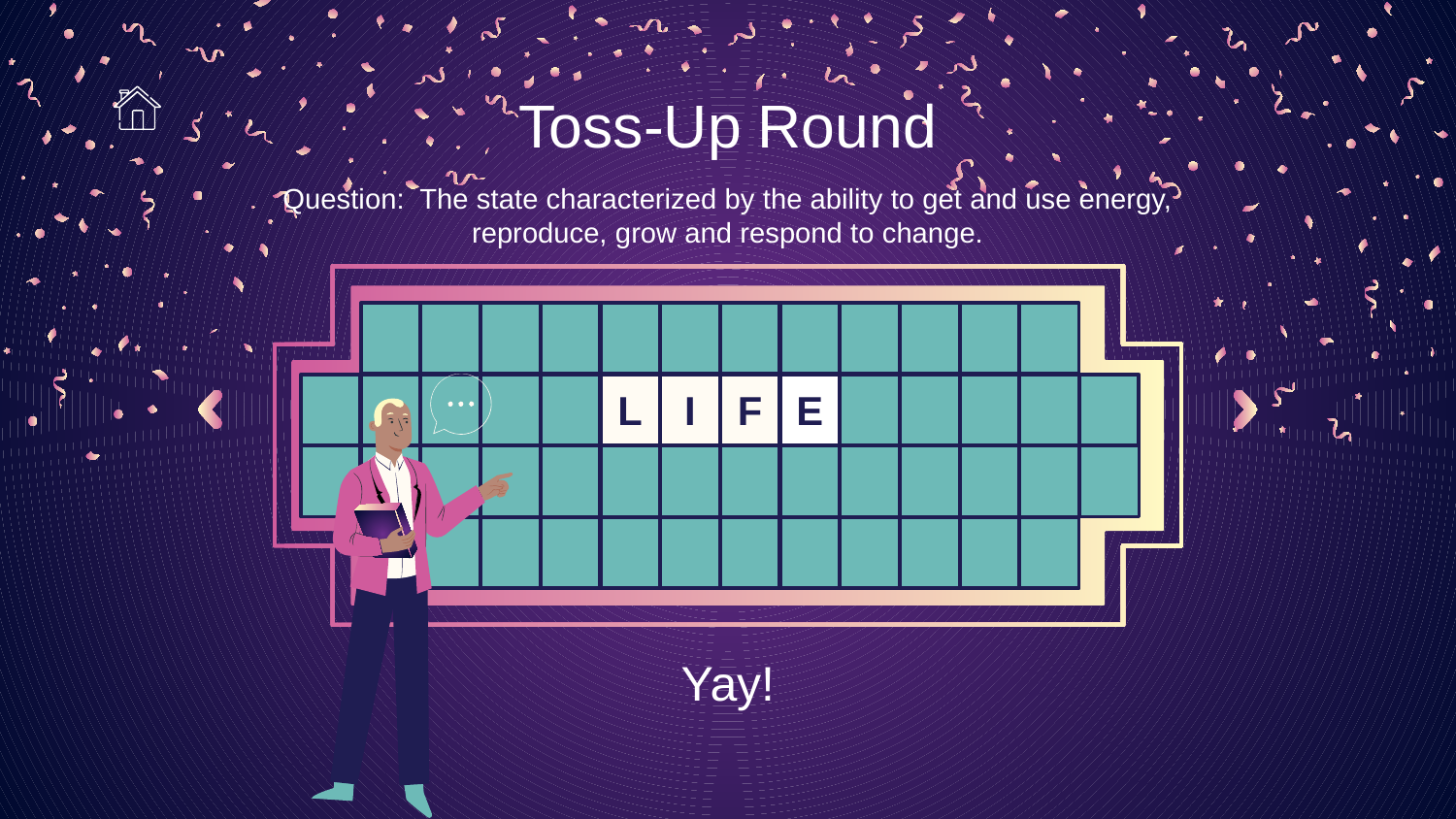

# Toss-Up Round

Question:  The state characterized by the ability to get and use energy, reproduce, grow and respond to change.

L
I
F

E

A
L
A
C
E
L
K
E

N
O
O
T
H
E
R

Yay!